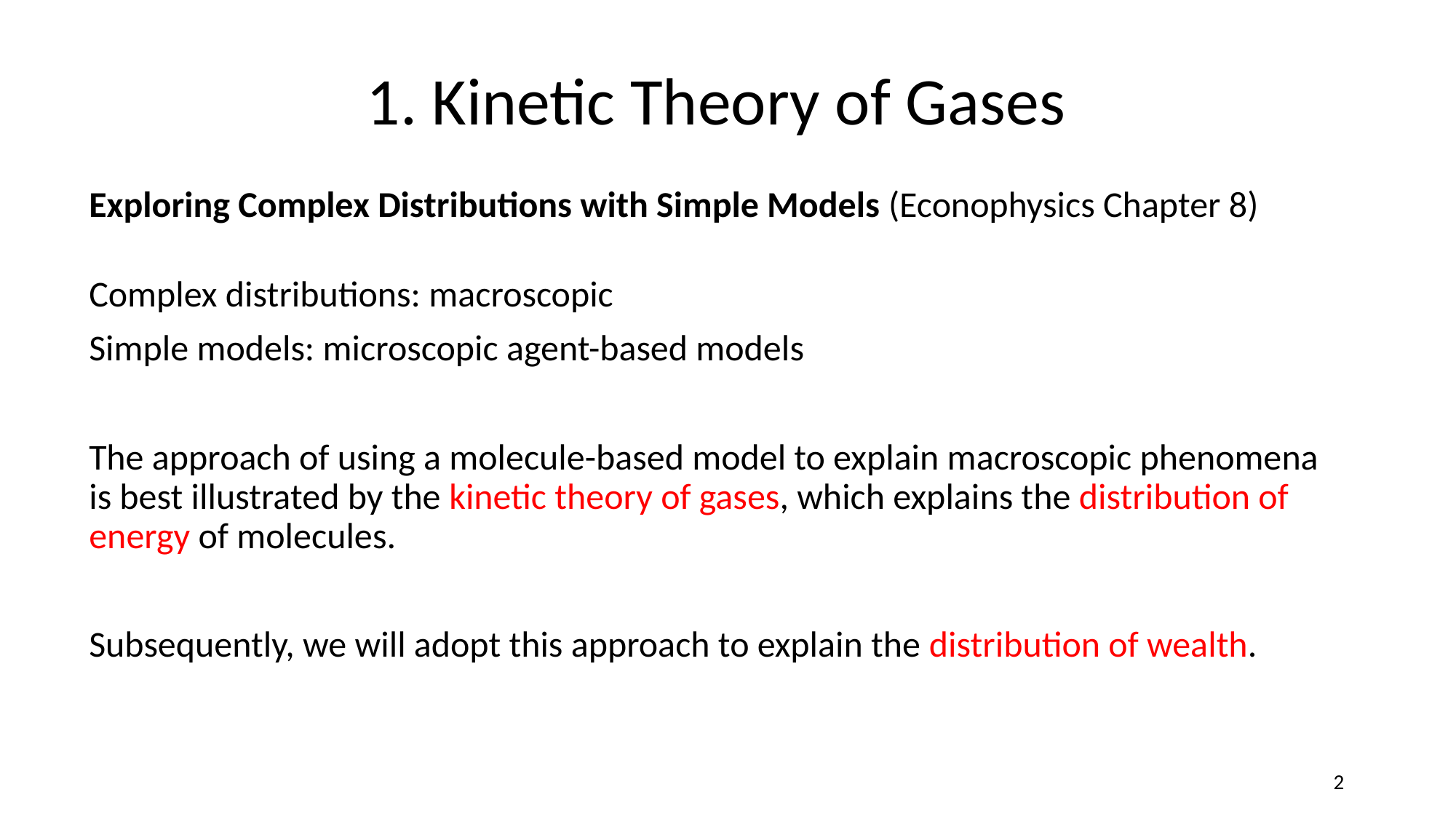

# 1. Kinetic Theory of Gases
Exploring Complex Distributions with Simple Models (Econophysics Chapter 8)

Complex distributions: macroscopic
Simple models: microscopic agent-based models

The approach of using a molecule-based model to explain macroscopic phenomena is best illustrated by the kinetic theory of gases, which explains the distribution of energy of molecules.

Subsequently, we will adopt this approach to explain the distribution of wealth.

2